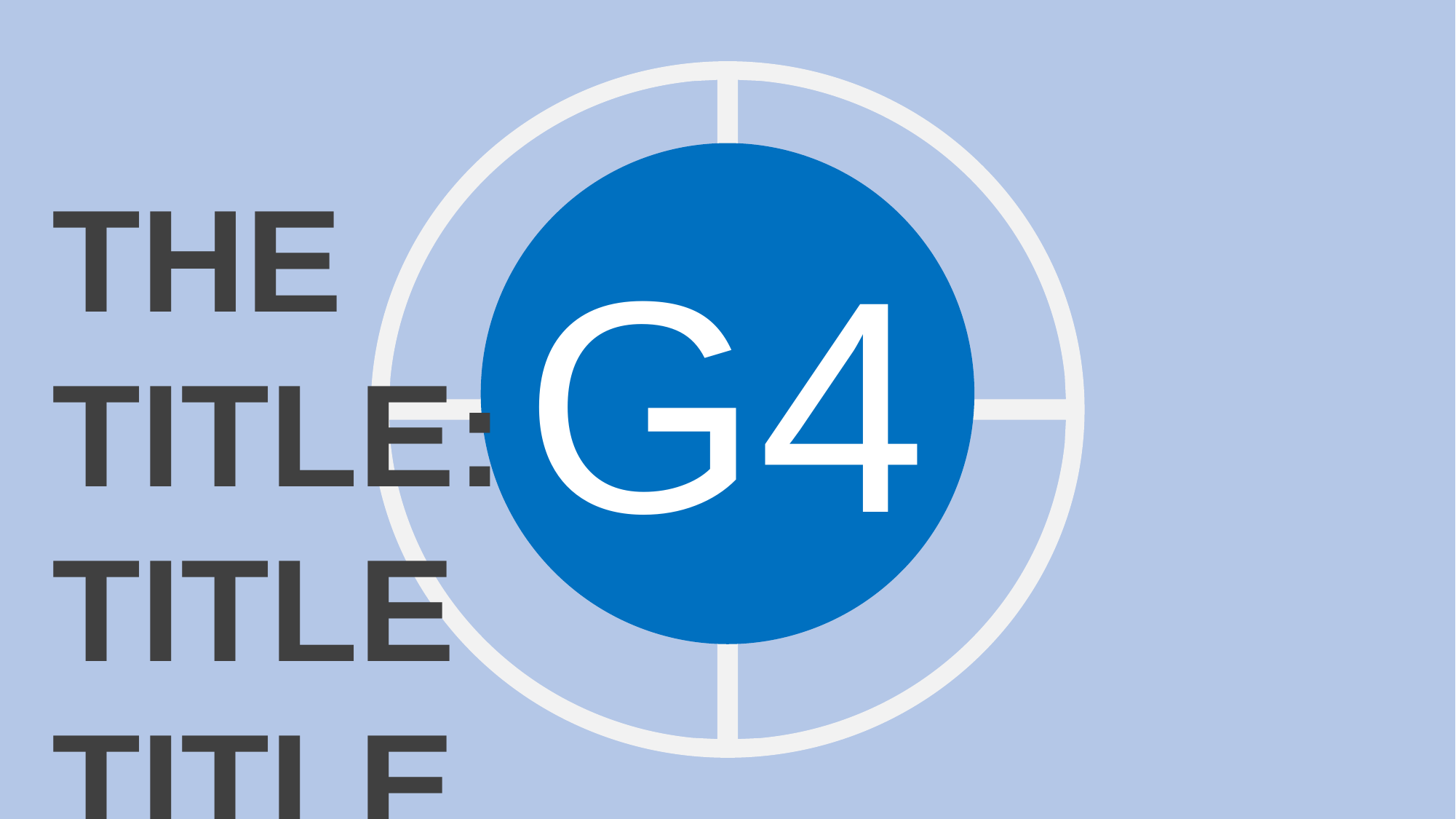

G4
THE TITLE:
TITLE TITLE TITLE OK